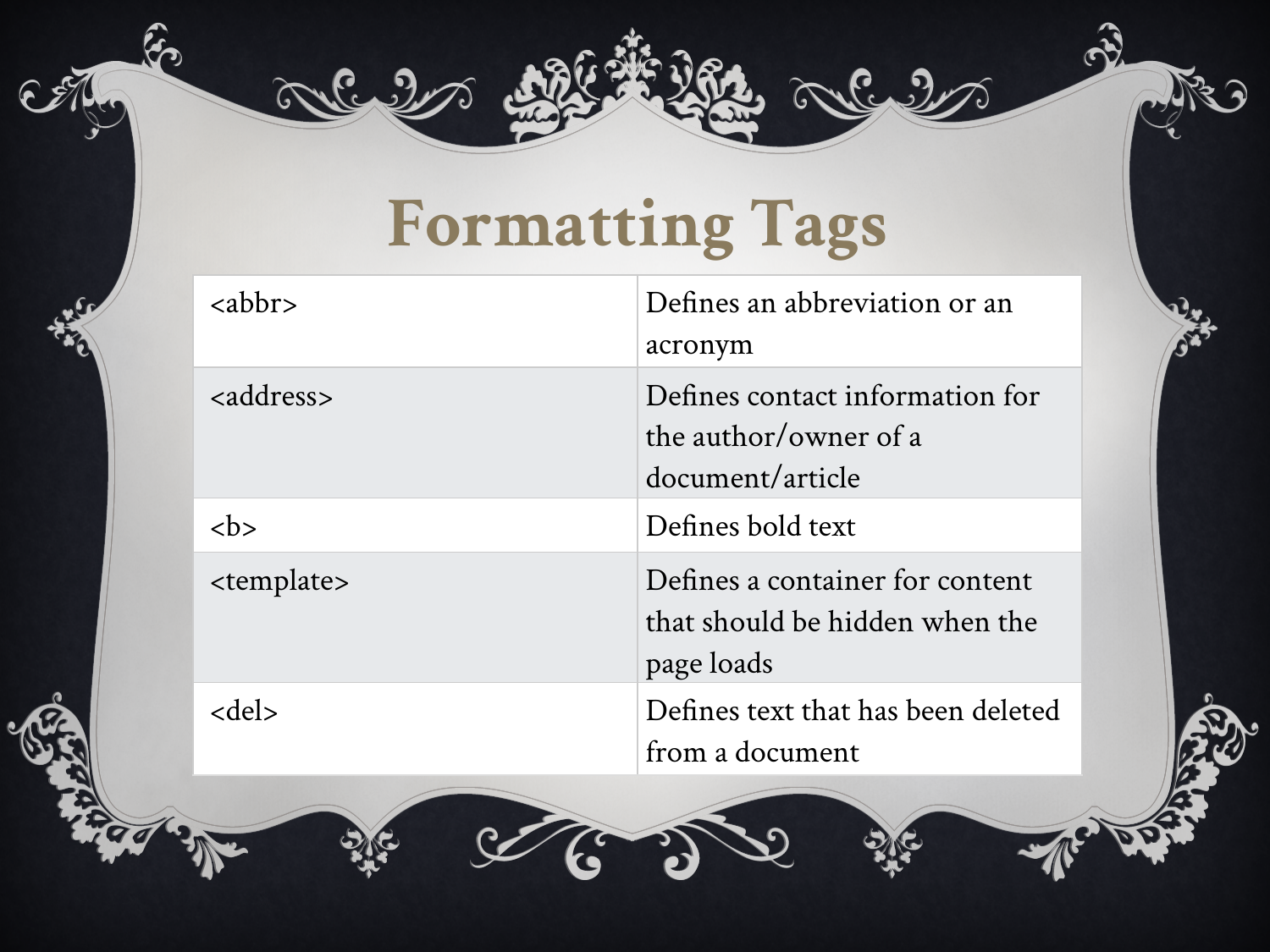

Formatting Tags
| <abbr> | Defines an abbreviation or an acronym |
| --- | --- |
| <address> | Defines contact information for the author/owner of a document/article |
| <b> | Defines bold text |
| <template> | Defines a container for content that should be hidden when the page loads |
| <del> | Defines text that has been deleted from a document |